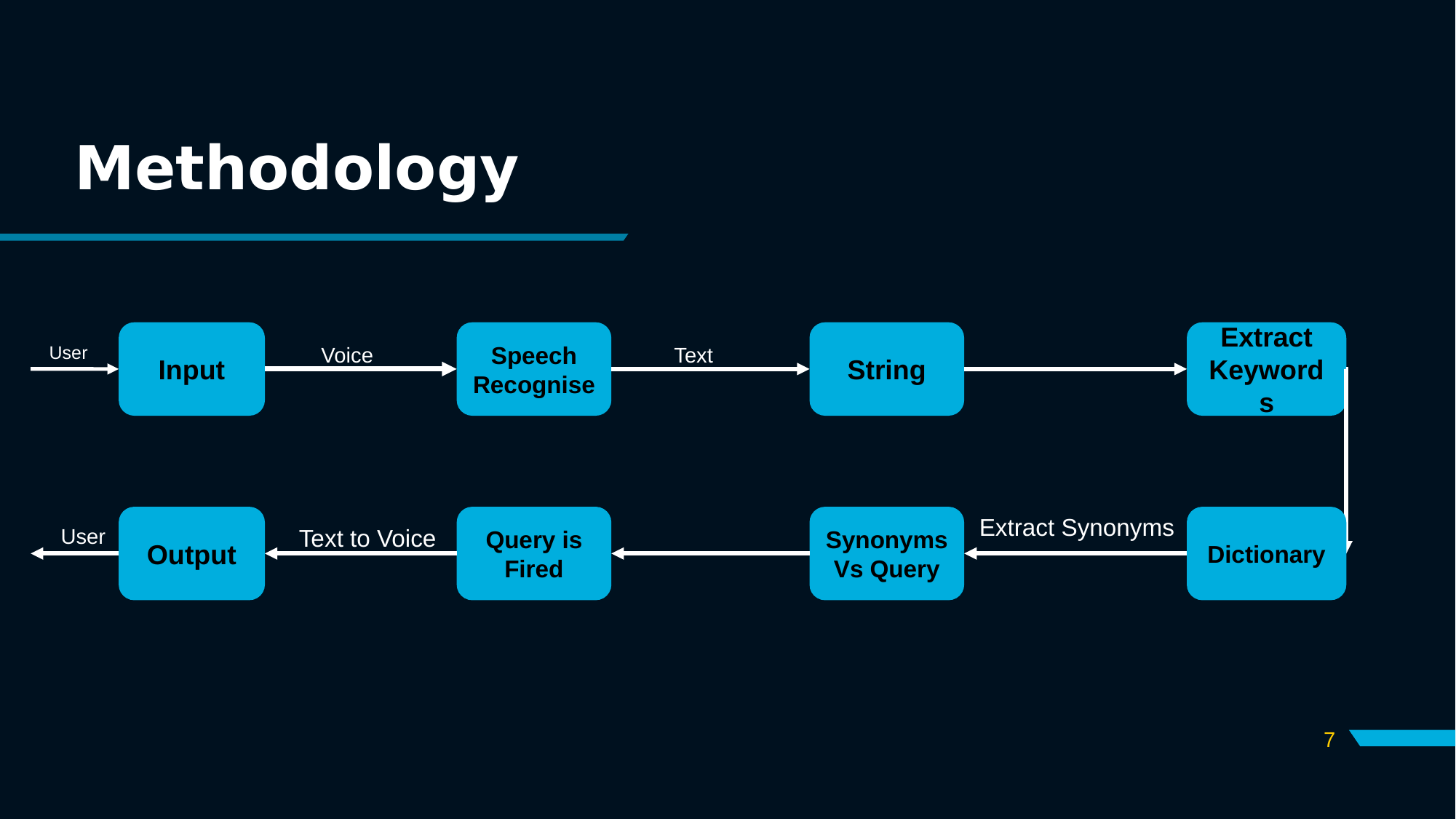

# Methodology
Input
Speech Recognise
String
Extract Keywords
User
Voice
Text
Output
Synonyms Vs Query
Extract Synonyms
Dictionary
Query is Fired
User
Text to Voice
7